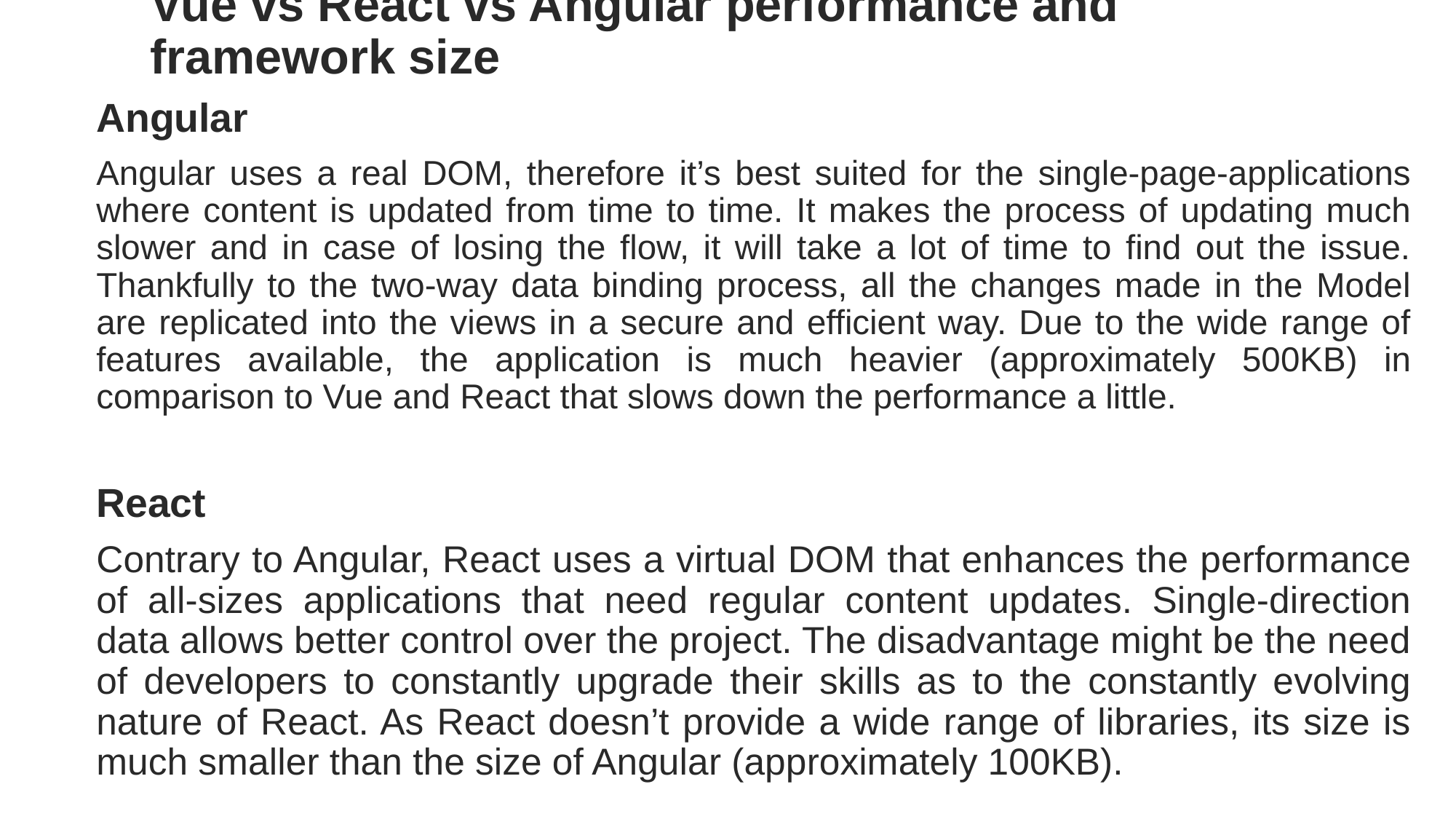

# Vue vs React vs Angular performance and framework size
Angular
Angular uses a real DOM, therefore it’s best suited for the single-page-applications where content is updated from time to time. It makes the process of updating much slower and in case of losing the flow, it will take a lot of time to find out the issue. Thankfully to the two-way data binding process, all the changes made in the Model are replicated into the views in a secure and efficient way. Due to the wide range of features available, the application is much heavier (approximately 500KB) in comparison to Vue and React that slows down the performance a little.

React
Contrary to Angular, React uses a virtual DOM that enhances the performance of all-sizes applications that need regular content updates. Single-direction data allows better control over the project. The disadvantage might be the need of developers to constantly upgrade their skills as to the constantly evolving nature of React. As React doesn’t provide a wide range of libraries, its size is much smaller than the size of Angular (approximately 100KB).